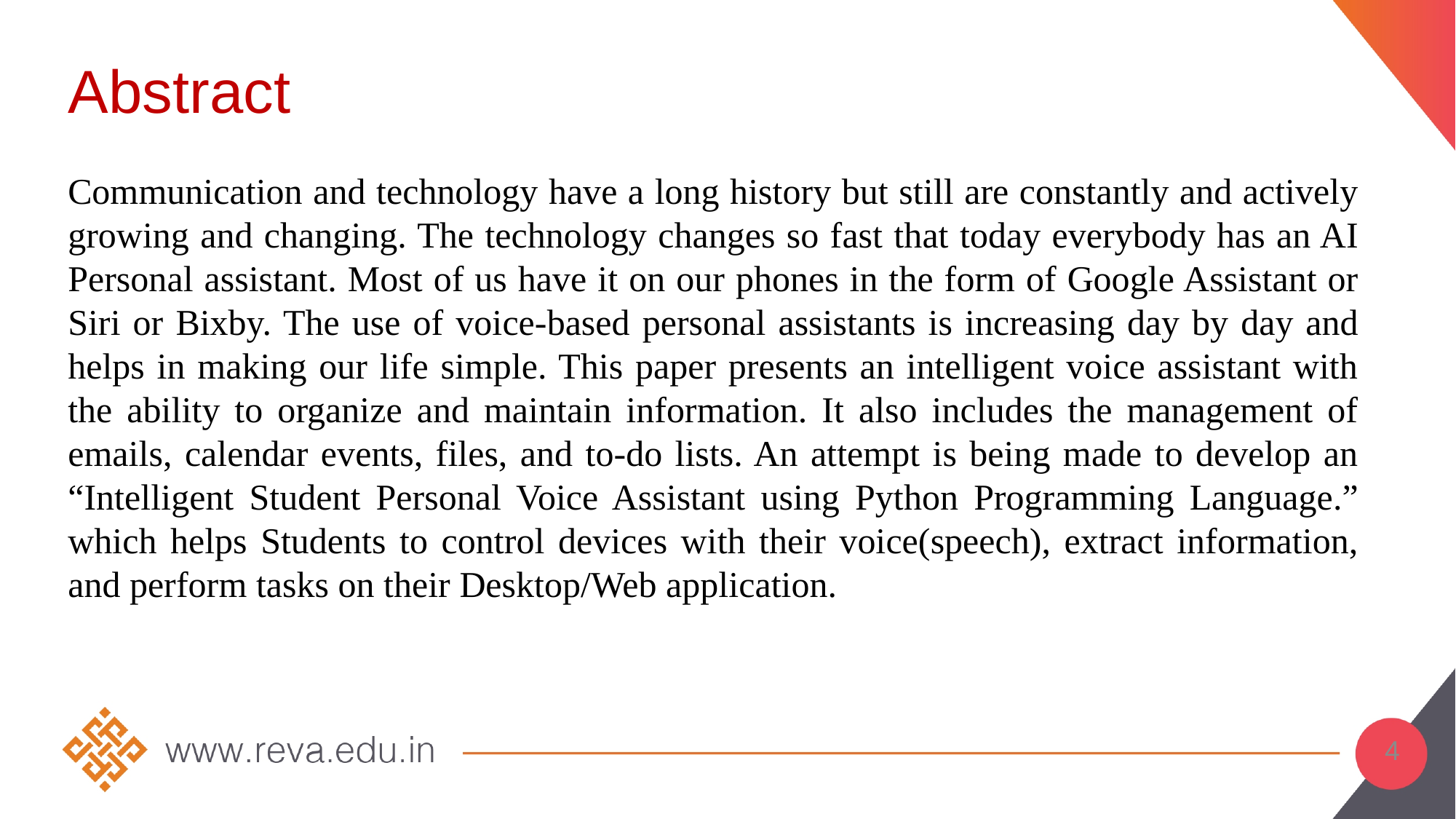

Abstract
Communication and technology have a long history but still are constantly and actively growing and changing. The technology changes so fast that today everybody has an AI Personal assistant. Most of us have it on our phones in the form of Google Assistant or Siri or Bixby. The use of voice-based personal assistants is increasing day by day and helps in making our life simple. This paper presents an intelligent voice assistant with the ability to organize and maintain information. It also includes the management of emails, calendar events, files, and to-do lists. An attempt is being made to develop an “Intelligent Student Personal Voice Assistant using Python Programming Language.” which helps Students to control devices with their voice(speech), extract information, and perform tasks on their Desktop/Web application.

4